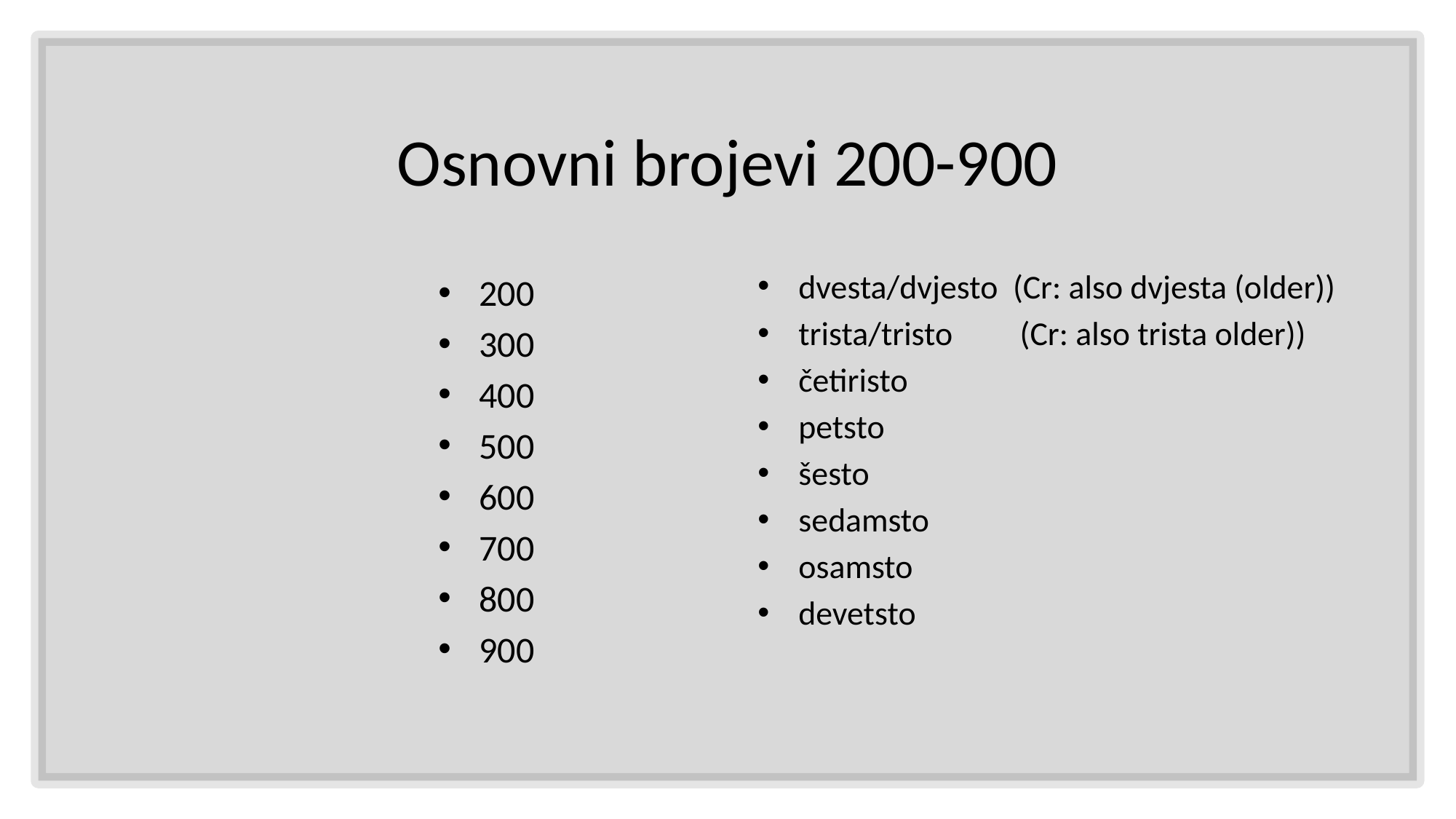

# Osnovni brojevi 200-900
dvesta/dvjesto  (Cr: also dvjesta (older))
trista/tristo         (Cr: also trista older))
četiristo
petsto
šesto
sedamsto
osamsto
devetsto

200
300
400
500
600
700
800
900